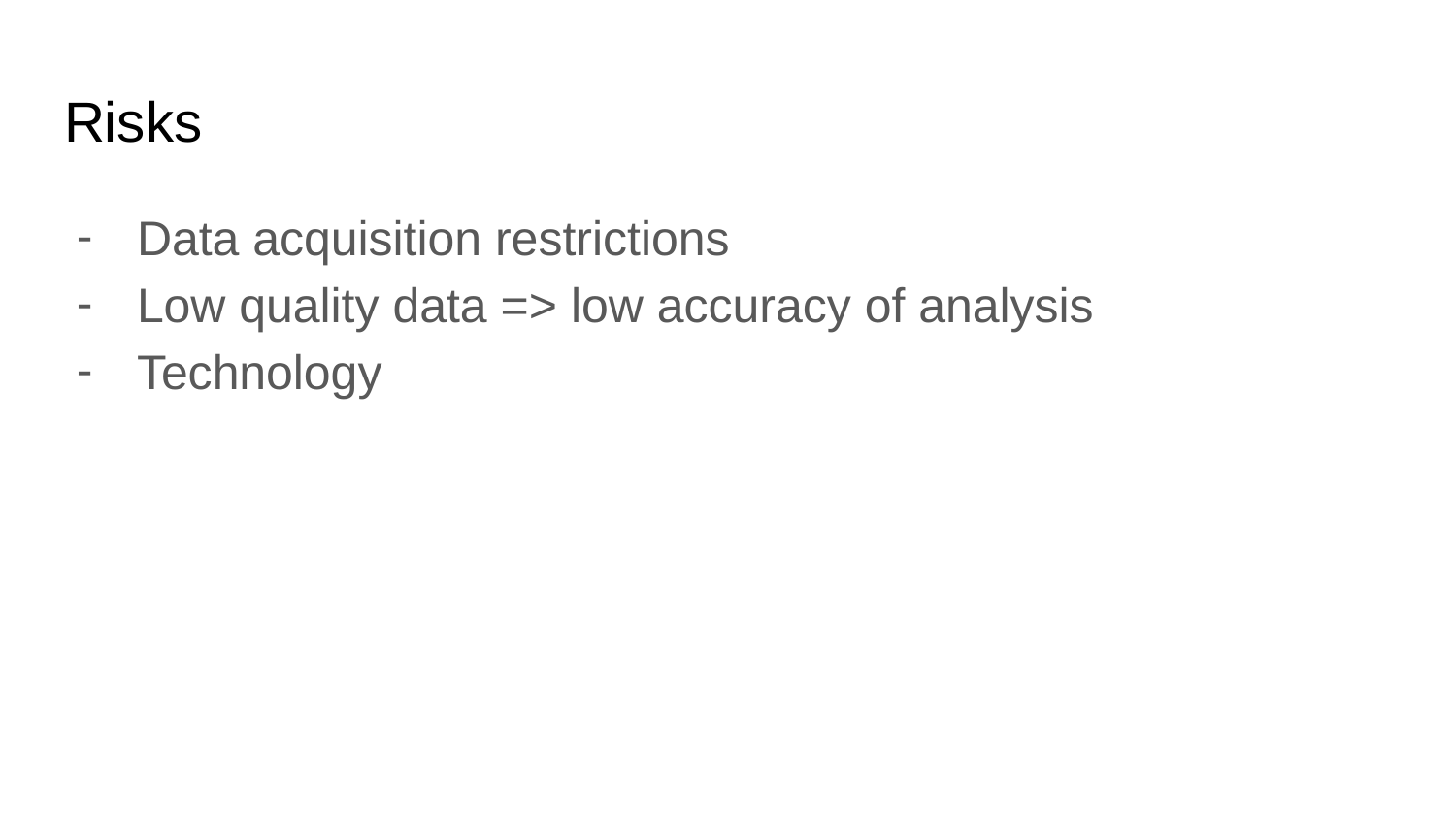

# Risks
Data acquisition restrictions
Low quality data => low accuracy of analysis
Technology